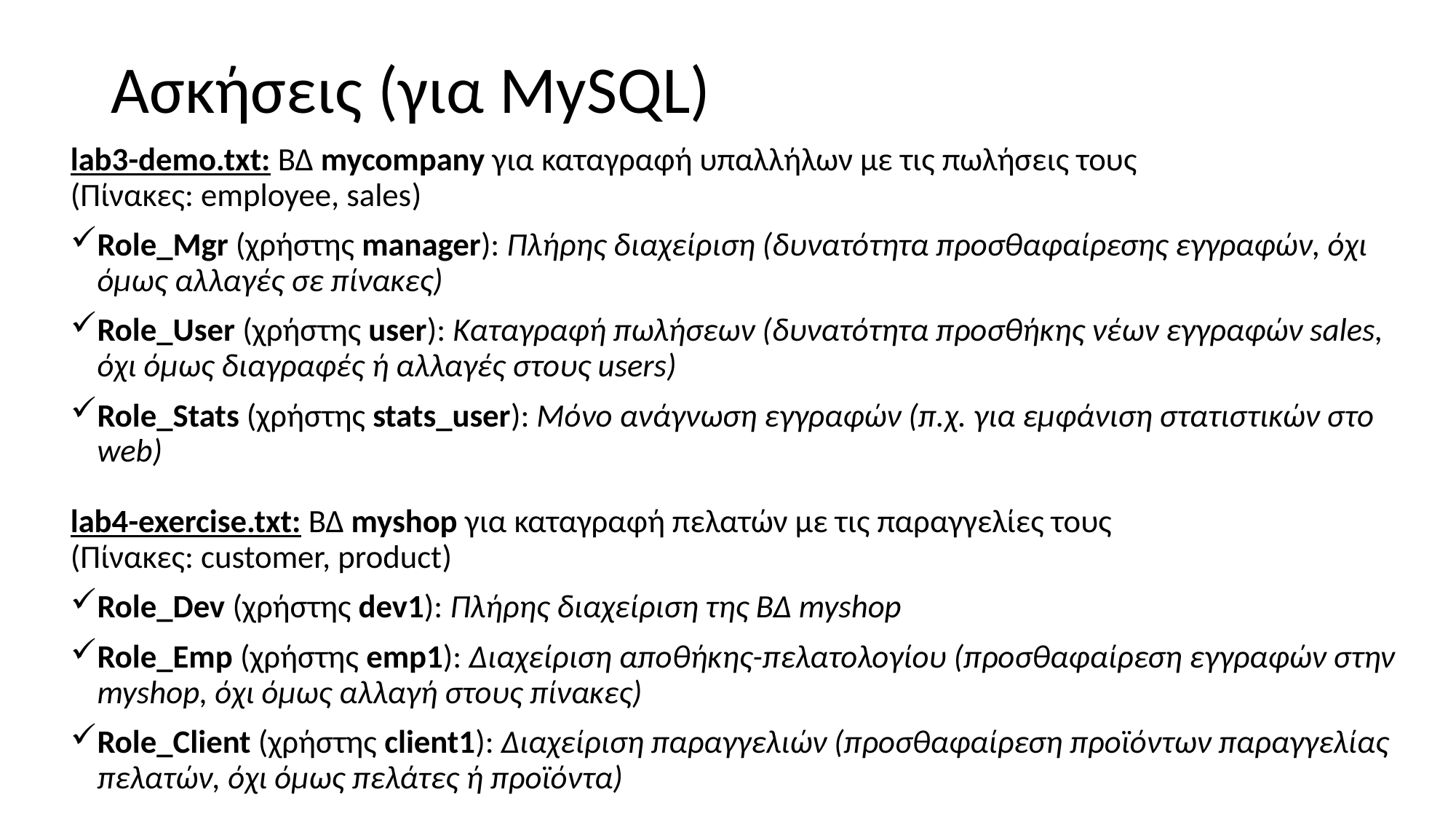

# Ασκήσεις (για MySQL)
lab3-demo.txt: ΒΔ mycompany για καταγραφή υπαλλήλων με τις πωλήσεις τους
(Πίνακες: employee, sales)
Role_Mgr (χρήστης manager): Πλήρης διαχείριση (δυνατότητα προσθαφαίρεσης εγγραφών, όχι όμως αλλαγές σε πίνακες)
Role_User (χρήστης user): Καταγραφή πωλήσεων (δυνατότητα προσθήκης νέων εγγραφών sales, όχι όμως διαγραφές ή αλλαγές στους users)
Role_Stats (χρήστης stats_user): Μόνο ανάγνωση εγγραφών (π.χ. για εμφάνιση στατιστικών στο web)
lab4-exercise.txt: ΒΔ myshop για καταγραφή πελατών με τις παραγγελίες τους
(Πίνακες: customer, product)
Role_Dev (χρήστης dev1): Πλήρης διαχείριση της ΒΔ myshop
Role_Emp (χρήστης emp1): Διαχείριση αποθήκης-πελατολογίου (προσθαφαίρεση εγγραφών στην myshop, όχι όμως αλλαγή στους πίνακες)
Role_Client (χρήστης client1): Διαχείριση παραγγελιών (προσθαφαίρεση προϊόντων παραγγελίας πελατών, όχι όμως πελάτες ή προϊόντα)